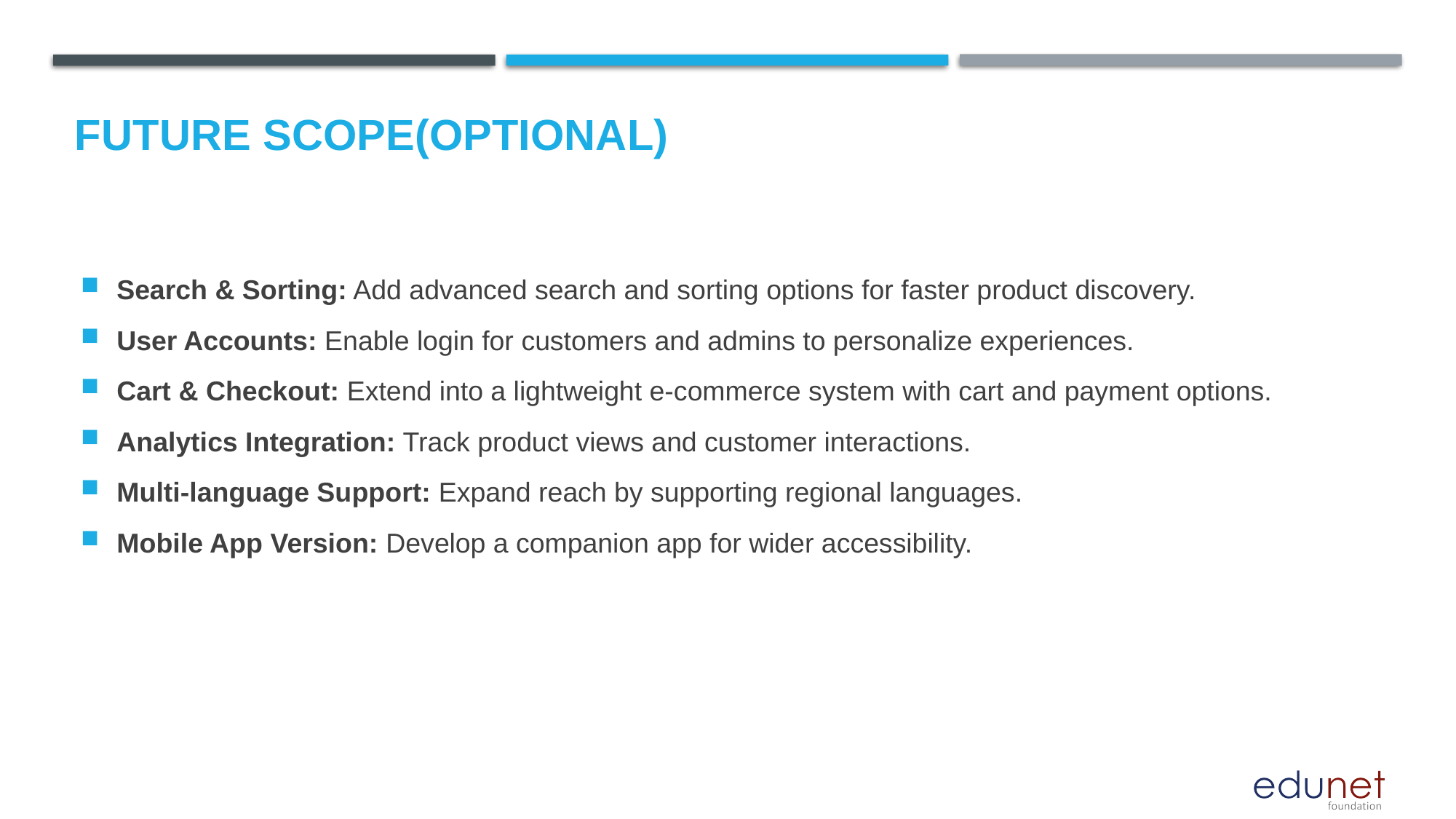

Future scope(Optional)
Search & Sorting: Add advanced search and sorting options for faster product discovery.
User Accounts: Enable login for customers and admins to personalize experiences.
Cart & Checkout: Extend into a lightweight e-commerce system with cart and payment options.
Analytics Integration: Track product views and customer interactions.
Multi-language Support: Expand reach by supporting regional languages.
Mobile App Version: Develop a companion app for wider accessibility.